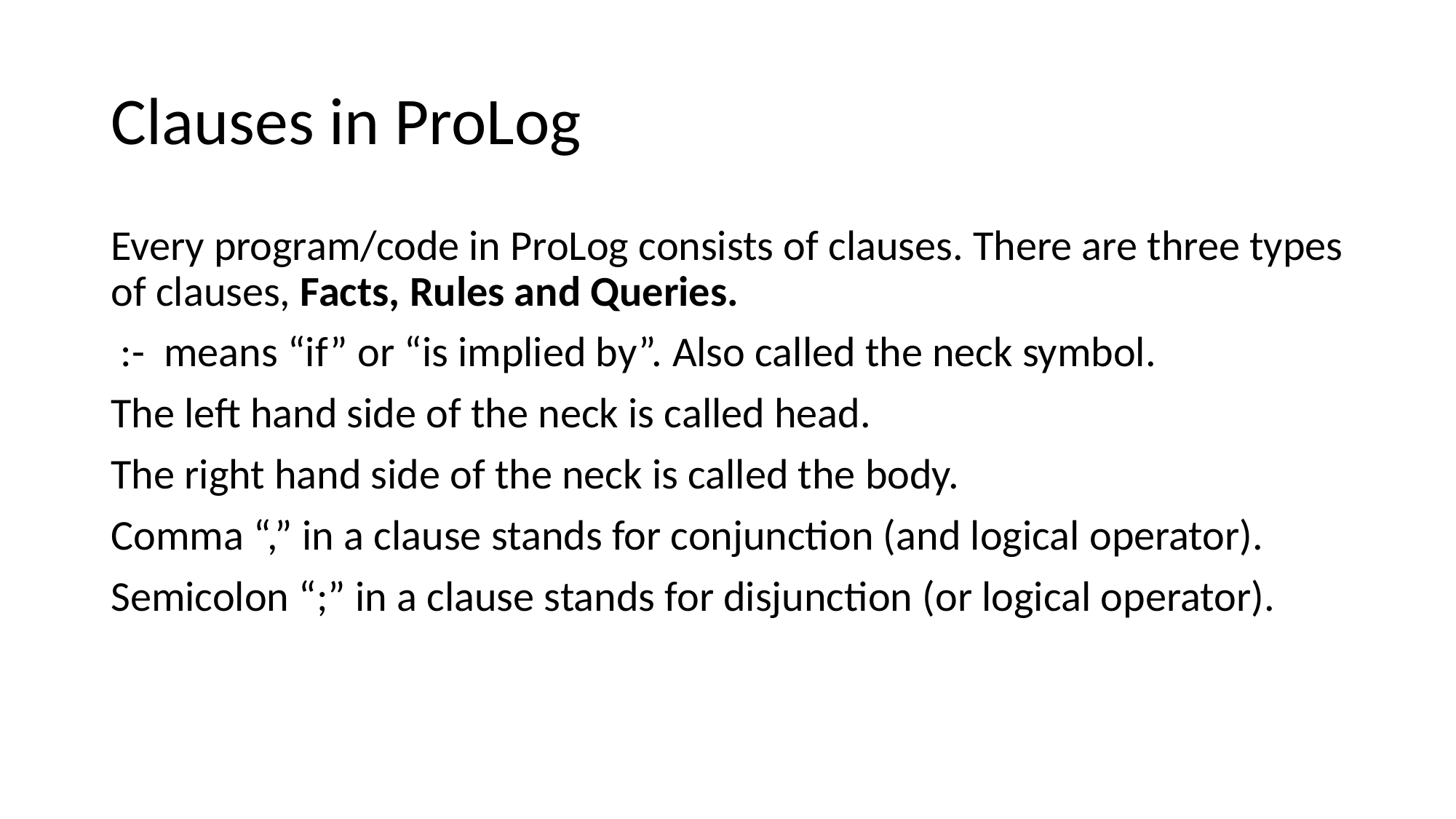

# Clauses in ProLog
Every program/code in ProLog consists of clauses. There are three types of clauses, Facts, Rules and Queries.
 :-  means “if” or “is implied by”. Also called the neck symbol.
The left hand side of the neck is called head.
The right hand side of the neck is called the body.
Comma “,” in a clause stands for conjunction (and logical operator).
Semicolon “;” in a clause stands for disjunction (or logical operator).